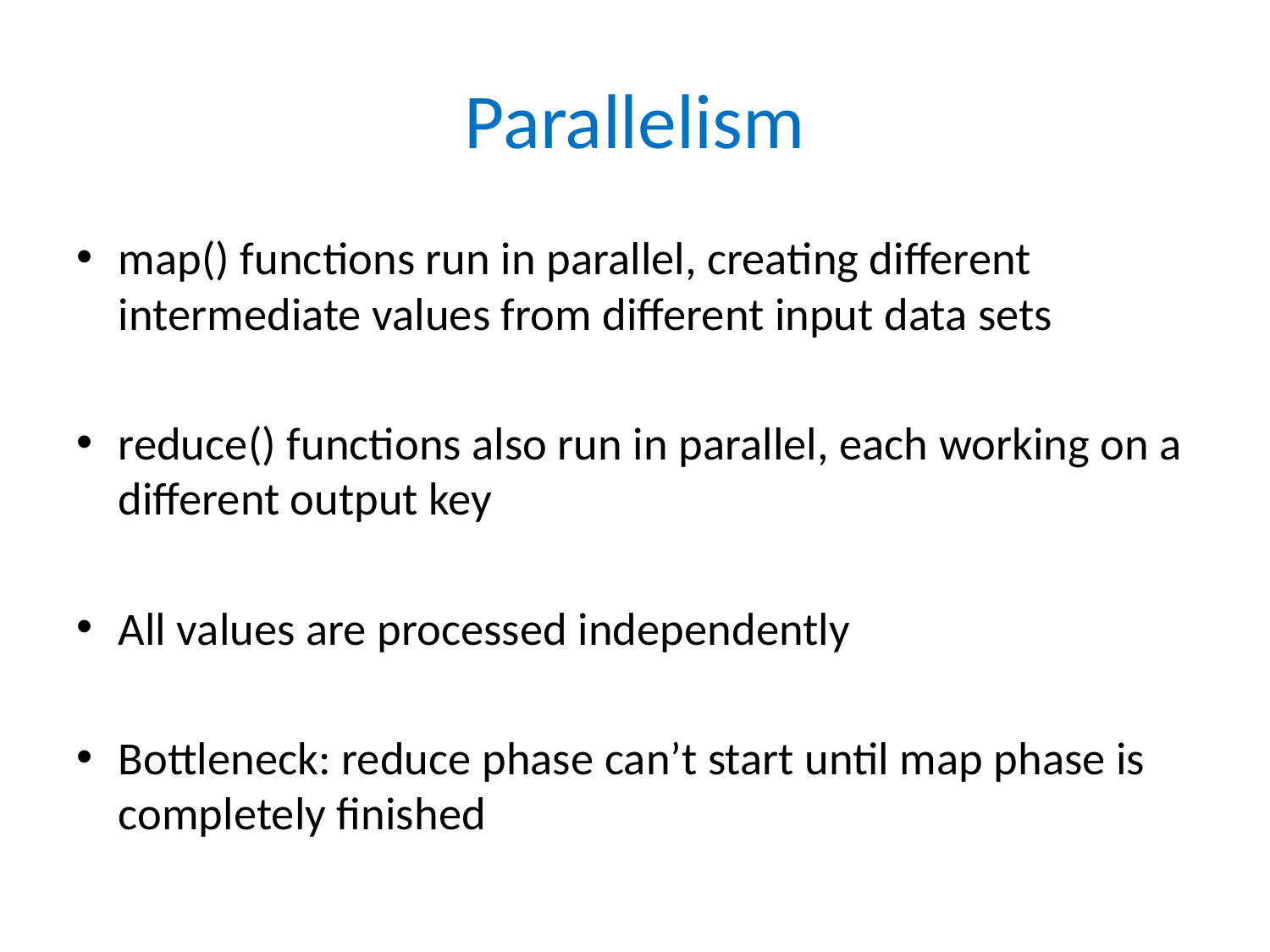

# Parallelism
map() functions run in parallel, creating different intermediate values from different input data sets

reduce() functions also run in parallel, each working on a different output key

All values are processed independently

Bottleneck: reduce phase can’t start until map phase is completely finished